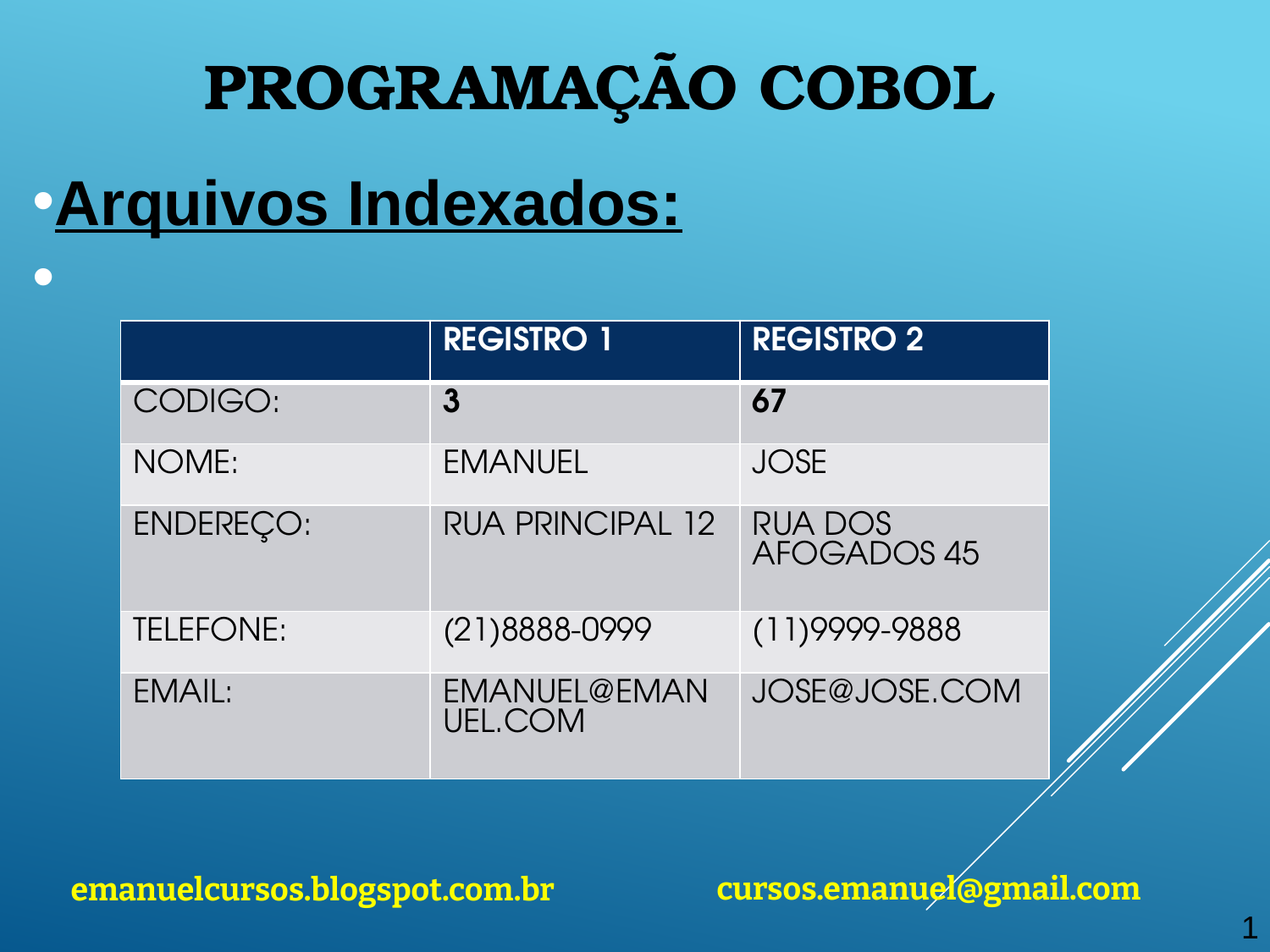

Programação cobol
Arquivos Indexados:

|  | REGISTRO 1 | REGISTRO 2 |
| --- | --- | --- |
| CODIGO: | 3 | 67 |
| NOME: | EMANUEL | JOSE |
| ENDEREÇO: | RUA PRINCIPAL 12 | RUA DOS AFOGADOS 45 |
| TELEFONE: | (21)8888-0999 | (11)9999-9888 |
| EMAIL: | EMANUEL@EMANUEL.COM | JOSE@JOSE.COM |
cursos.emanuel@gmail.com
emanuelcursos.blogspot.com.br
1